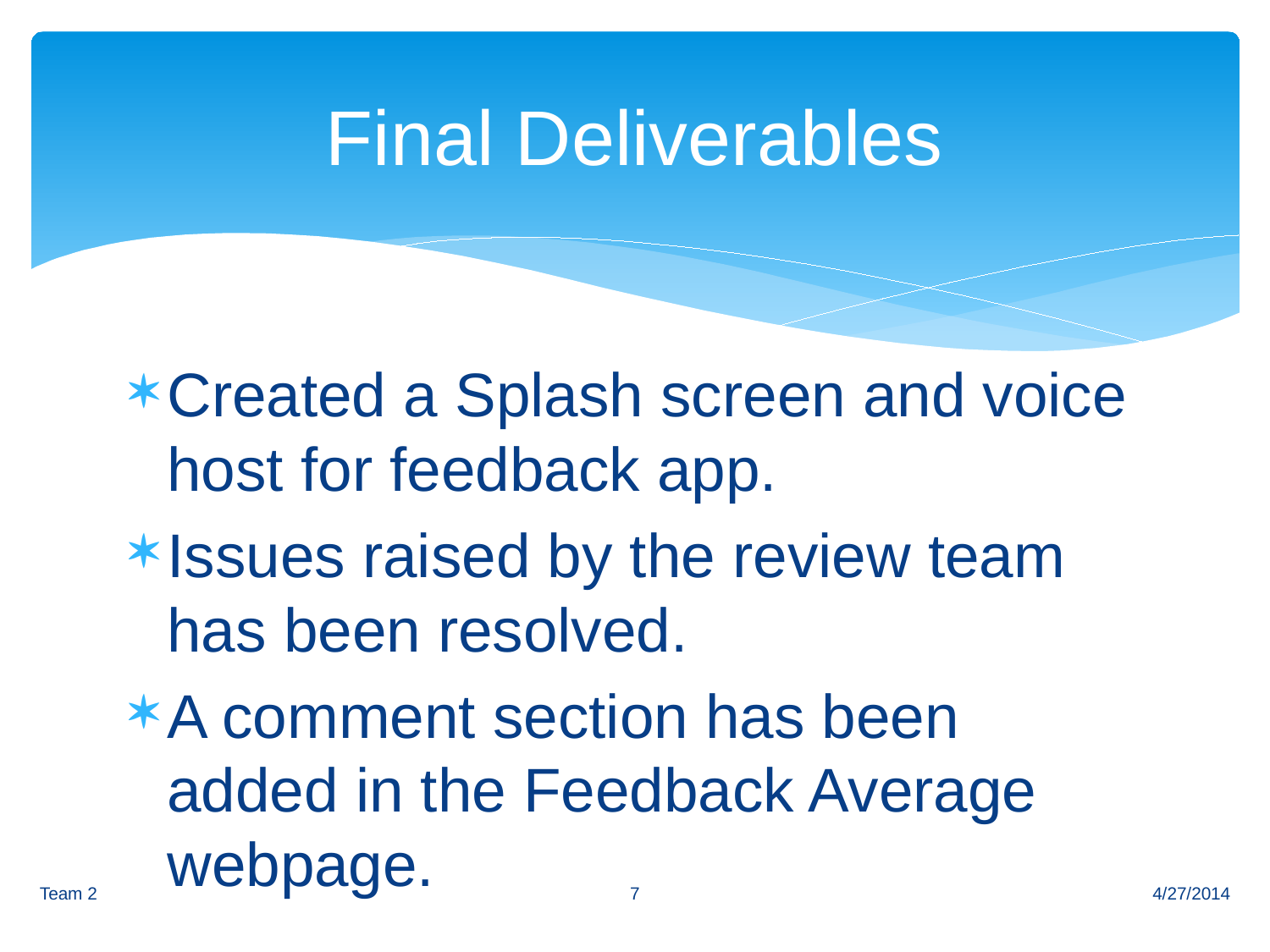

# Final Deliverables
Created a Splash screen and voice host for feedback app.
Issues raised by the review team has been resolved.
A comment section has been added in the Feedback Average webpage.
7
Team 2
4/27/2014